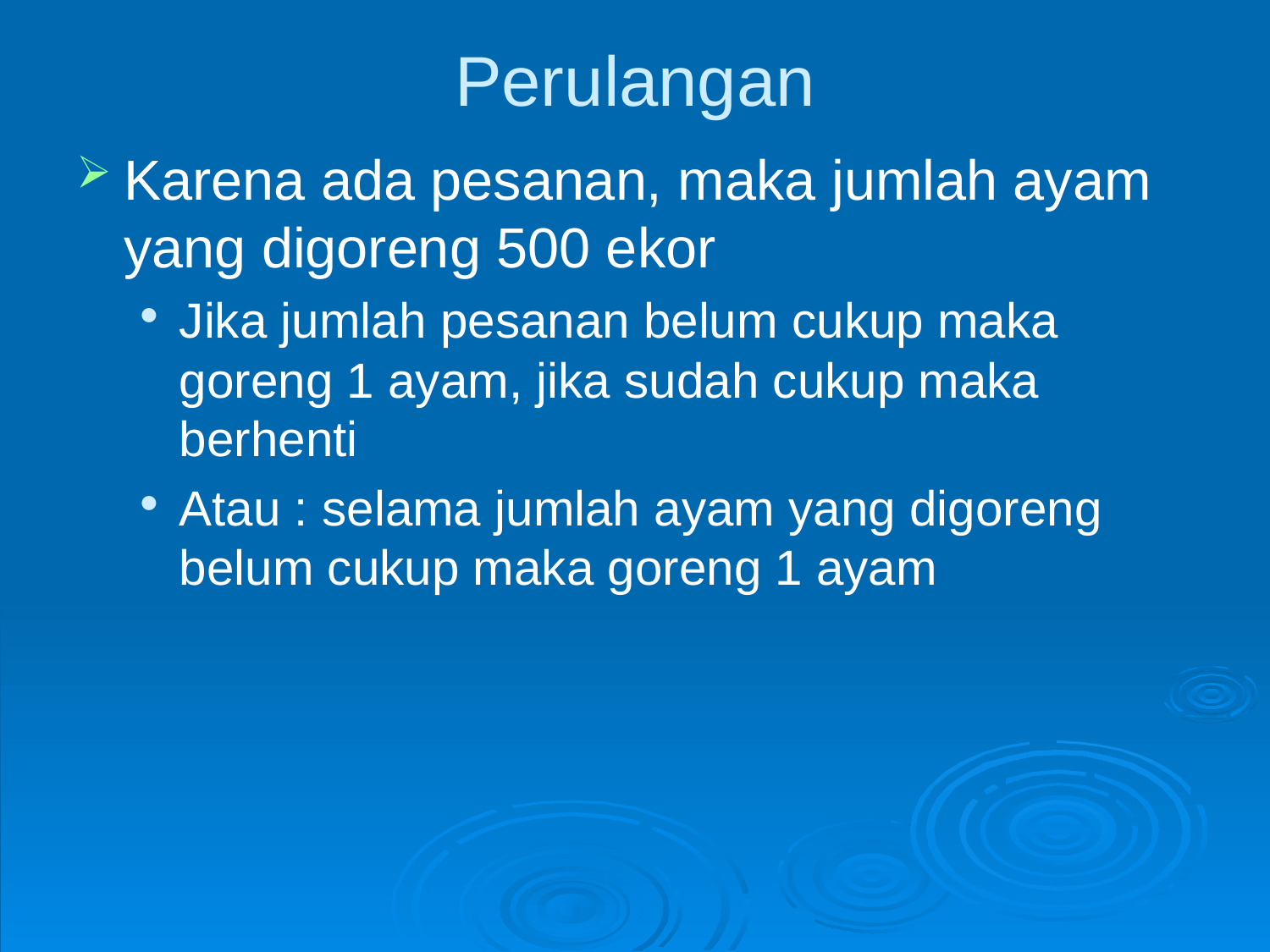

# Perulangan
Karena ada pesanan, maka jumlah ayam yang digoreng 500 ekor
Jika jumlah pesanan belum cukup maka goreng 1 ayam, jika sudah cukup maka berhenti
Atau : selama jumlah ayam yang digoreng belum cukup maka goreng 1 ayam